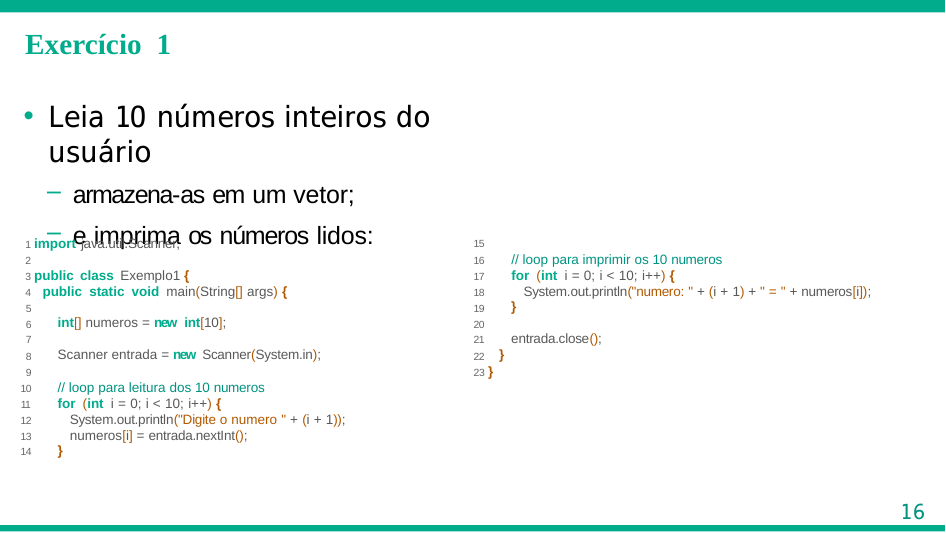

# Exercício 1
Leia 10 números inteiros do usuário
armazena-as em um vetor;
e imprima os números lidos:
1 import java.util.Scanner;
2
3 public class Exemplo1 {
4  public static void main(String[] args) {
15
16
17
18
// loop para imprimir os 10 numeros
for (int i = 0; i < 10; i++) {
System.out.println("numero: " + (i + 1) + " = " + numeros[i]);
| 5 |  | 19 |  | } |
| --- | --- | --- | --- | --- |
| 6 | int[] numeros = new int[10]; | 20 |  |  |
| 7 |  | 21 |  | entrada.close(); |
| 8 | Scanner entrada = new Scanner(System.in); | 22 | } |  |
| 9 |  | 23 } |  |  |
| 10 | // loop para leitura dos 10 numeros |  |  |  |
| 11 | for (int i = 0; i < 10; i++) { |  |  |  |
| 12 | System.out.println("Digite o numero " + (i + 1)); |  |  |  |
| 13 | numeros[i] = entrada.nextInt(); |  |  |  |
| 14 | } |  |  |  |
16